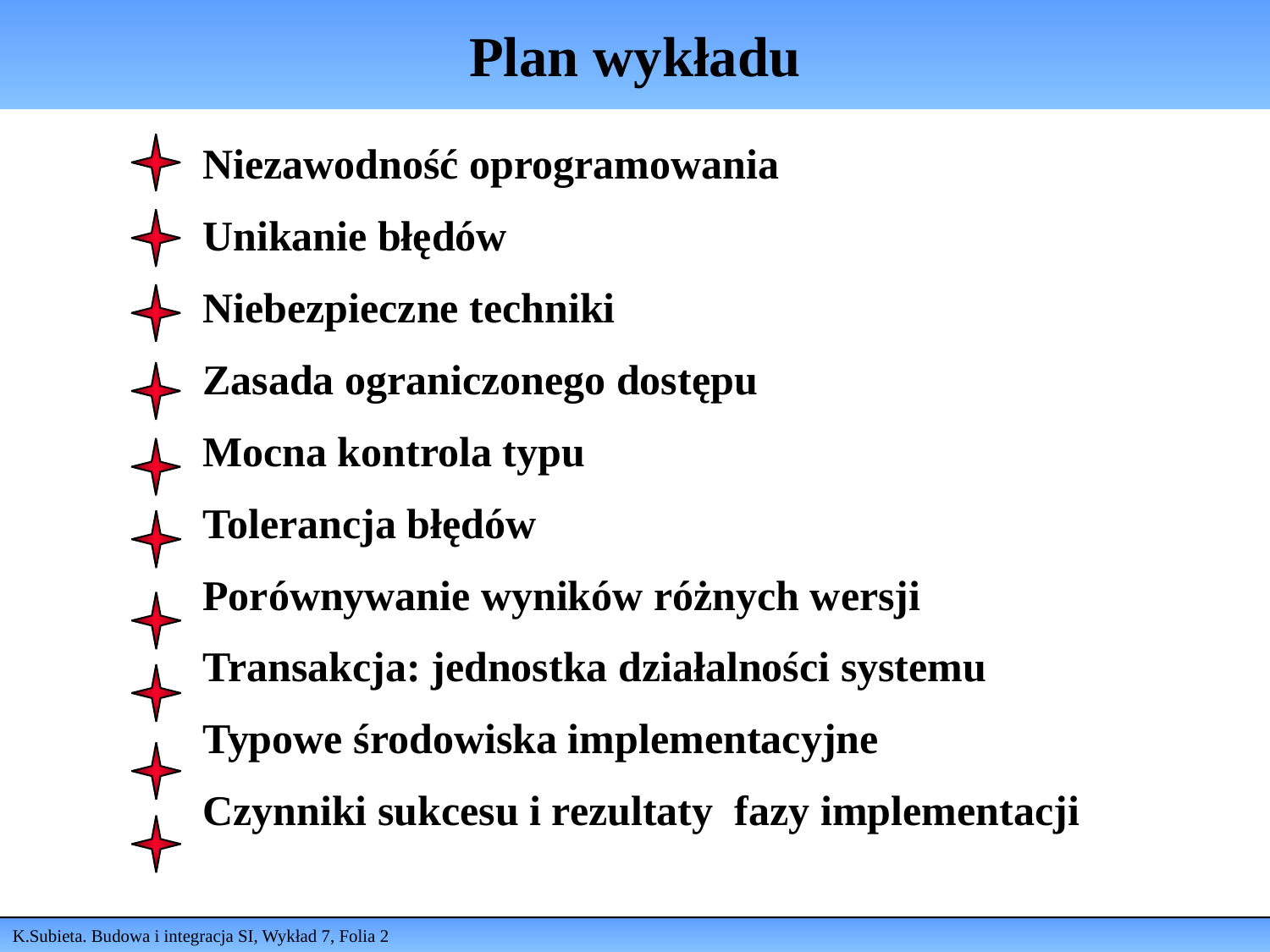

# Plan wykładu
Niezawodność oprogramowania
Unikanie błędów
Niebezpieczne techniki
Zasada ograniczonego dostępu
Mocna kontrola typu
Tolerancja błędów
Porównywanie wyników różnych wersji
Transakcja: jednostka działalności systemu
Typowe środowiska implementacyjne
Czynniki sukcesu i rezultaty  fazy implementacji